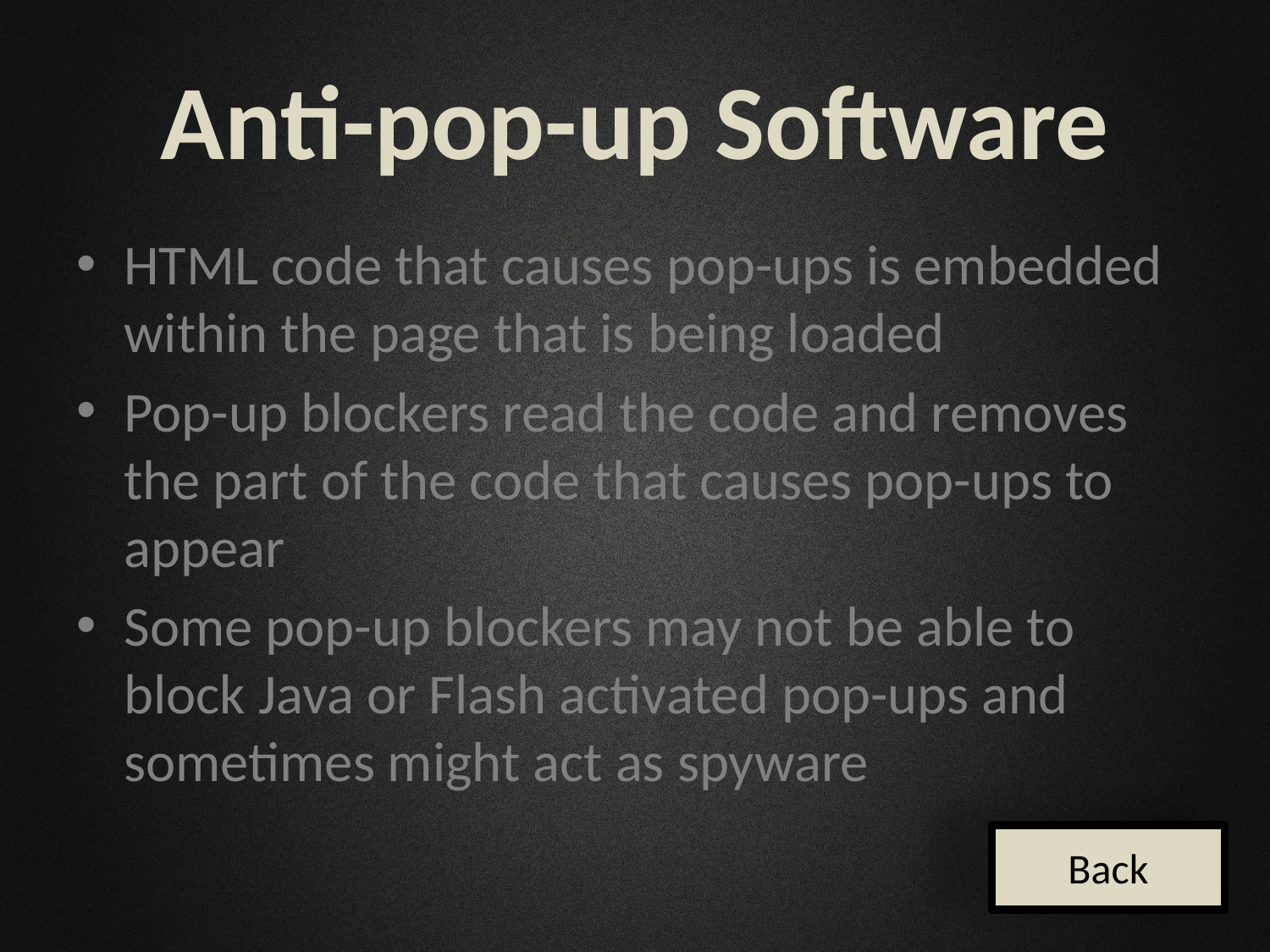

# Anti-pop-up Software
HTML code that causes pop-ups is embedded within the page that is being loaded
Pop-up blockers read the code and removes the part of the code that causes pop-ups to appear
Some pop-up blockers may not be able to block Java or Flash activated pop-ups and sometimes might act as spyware

Back